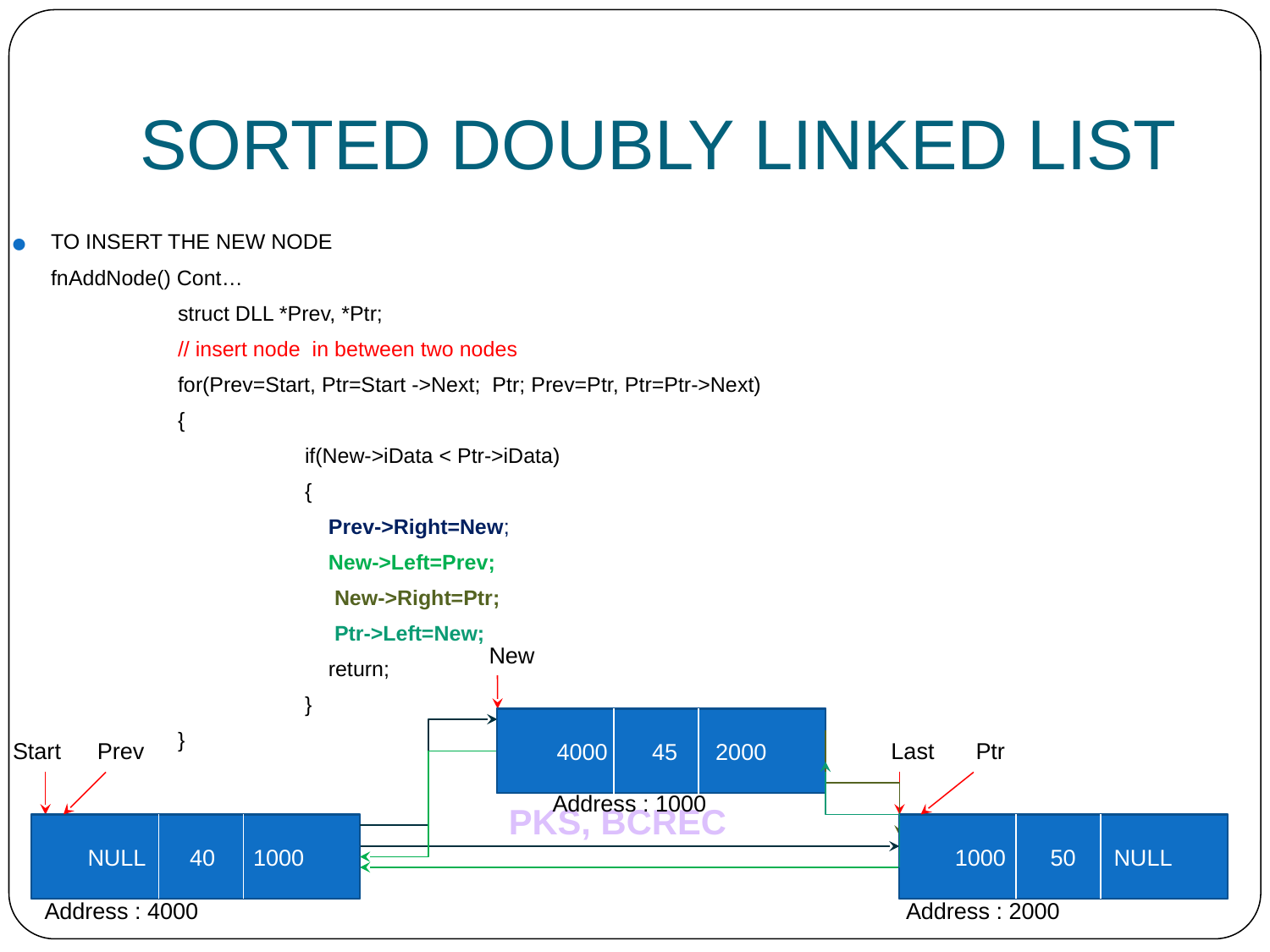

# SORTED DOUBLY LINKED LIST
TO INSERT THE NEW NODE
	fnAddNode() Cont…
		struct DLL *Prev, *Ptr;
		// insert node  in between two nodes
		for(Prev=Start, Ptr=Start ->Next;  Ptr; Prev=Ptr, Ptr=Ptr->Next)
		{
			if(New->iData < Ptr->iData)
			{
			    Prev->Right=New;
			    New->Left=Prev;
			     New->Right=Ptr;
			     Ptr->Left=New;
			    return;
			}
		}

New
NULL       45      NULL
4000       45      NULL
4000       45      2000
Start
Prev
Last
Ptr
Address : 1000
NULL       40      2000
NULL       40      1000
4000       50      NULL
1000       50      NULL
Address : 4000
Address : 2000